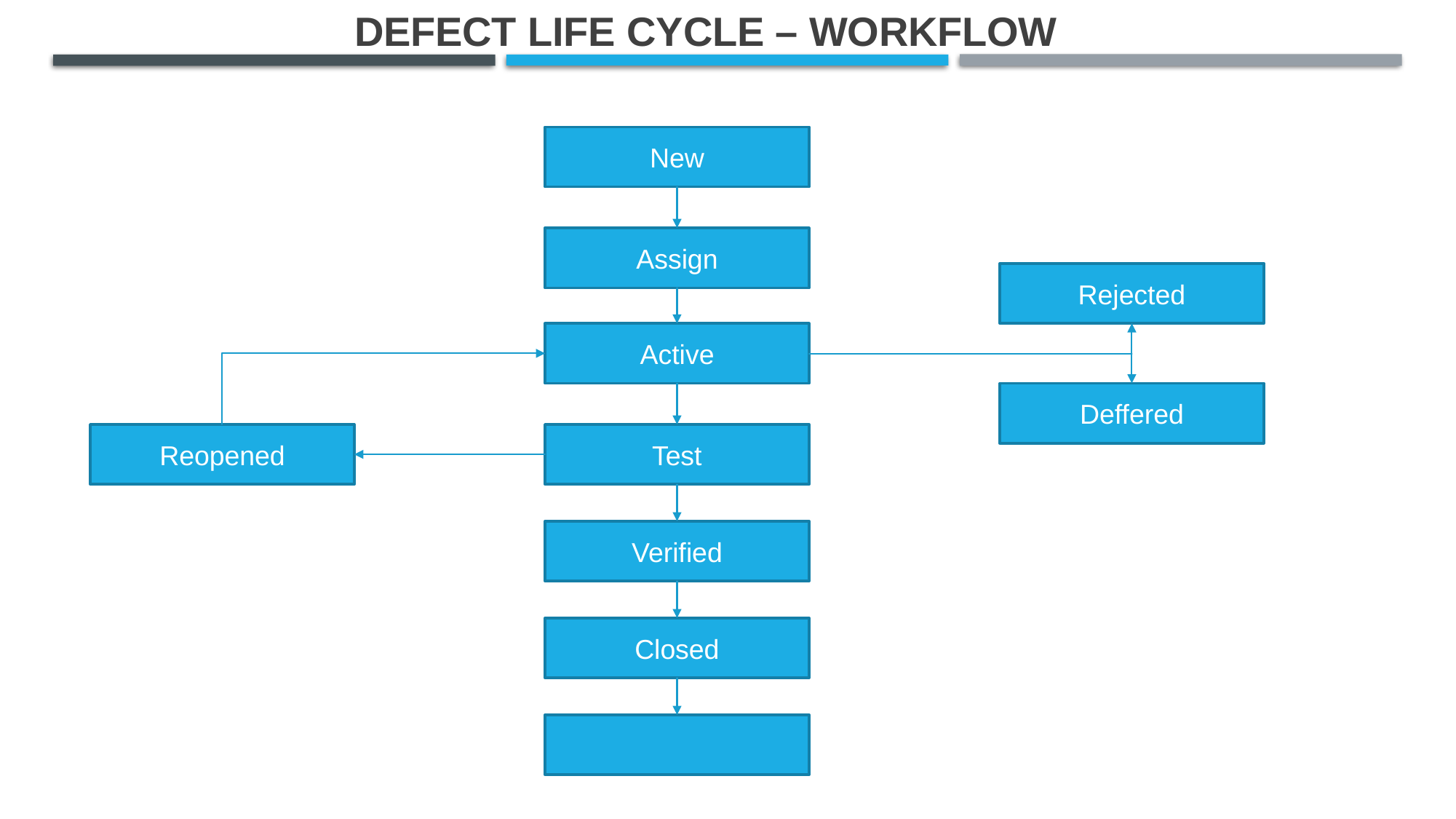

# Defect Life Cycle – Workflow
New
Assign
Rejected
Active
Deffered
Reopened
Test
Verified
Closed